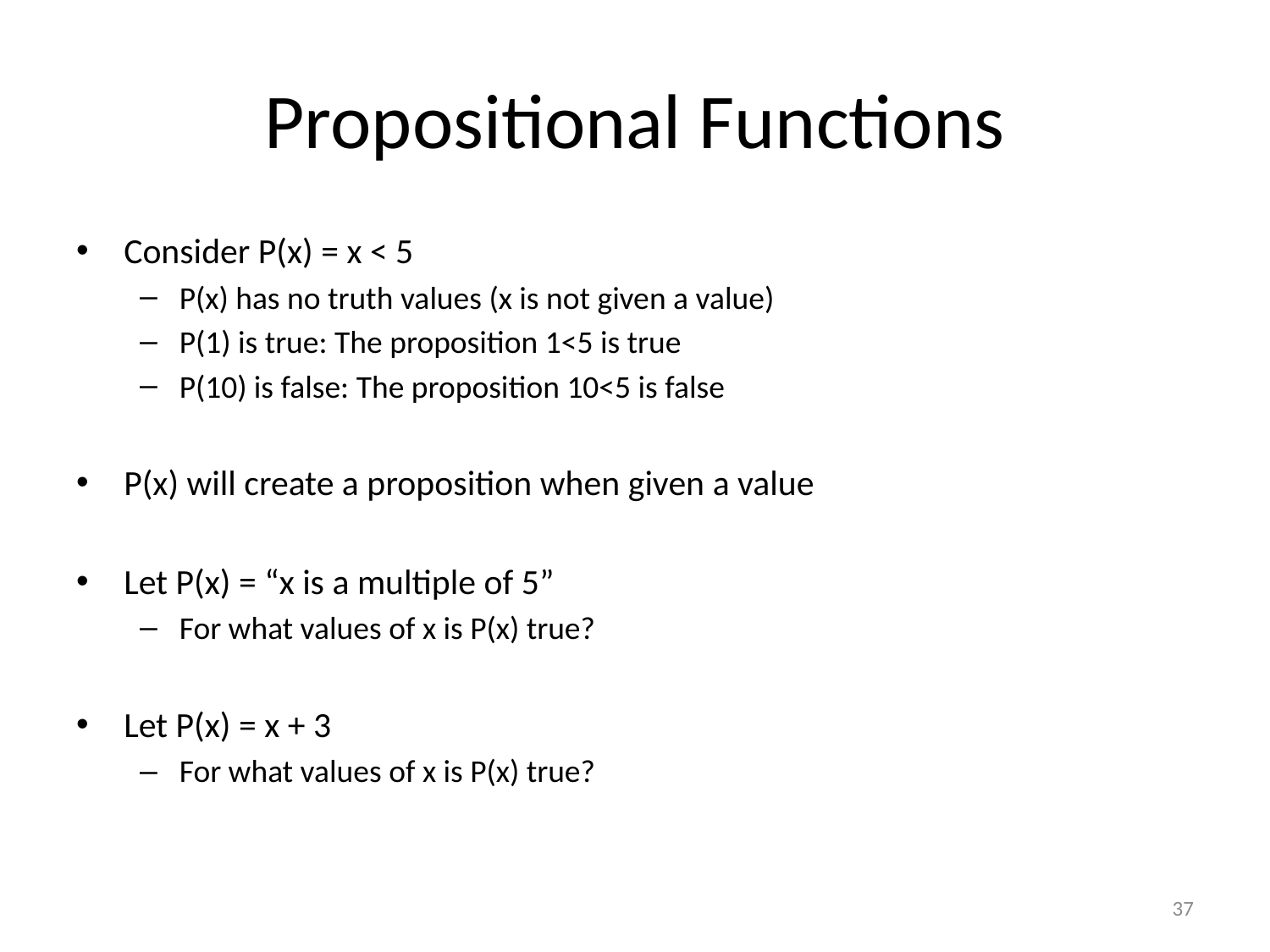

# Propositional Functions
Consider P(x) = x < 5
P(x) has no truth values (x is not given a value)
P(1) is true: The proposition 1<5 is true
P(10) is false: The proposition 10<5 is false

P(x) will create a proposition when given a value

Let P(x) = “x is a multiple of 5”
For what values of x is P(x) true?

Let P(x) = x + 3
For what values of x is P(x) true?
37